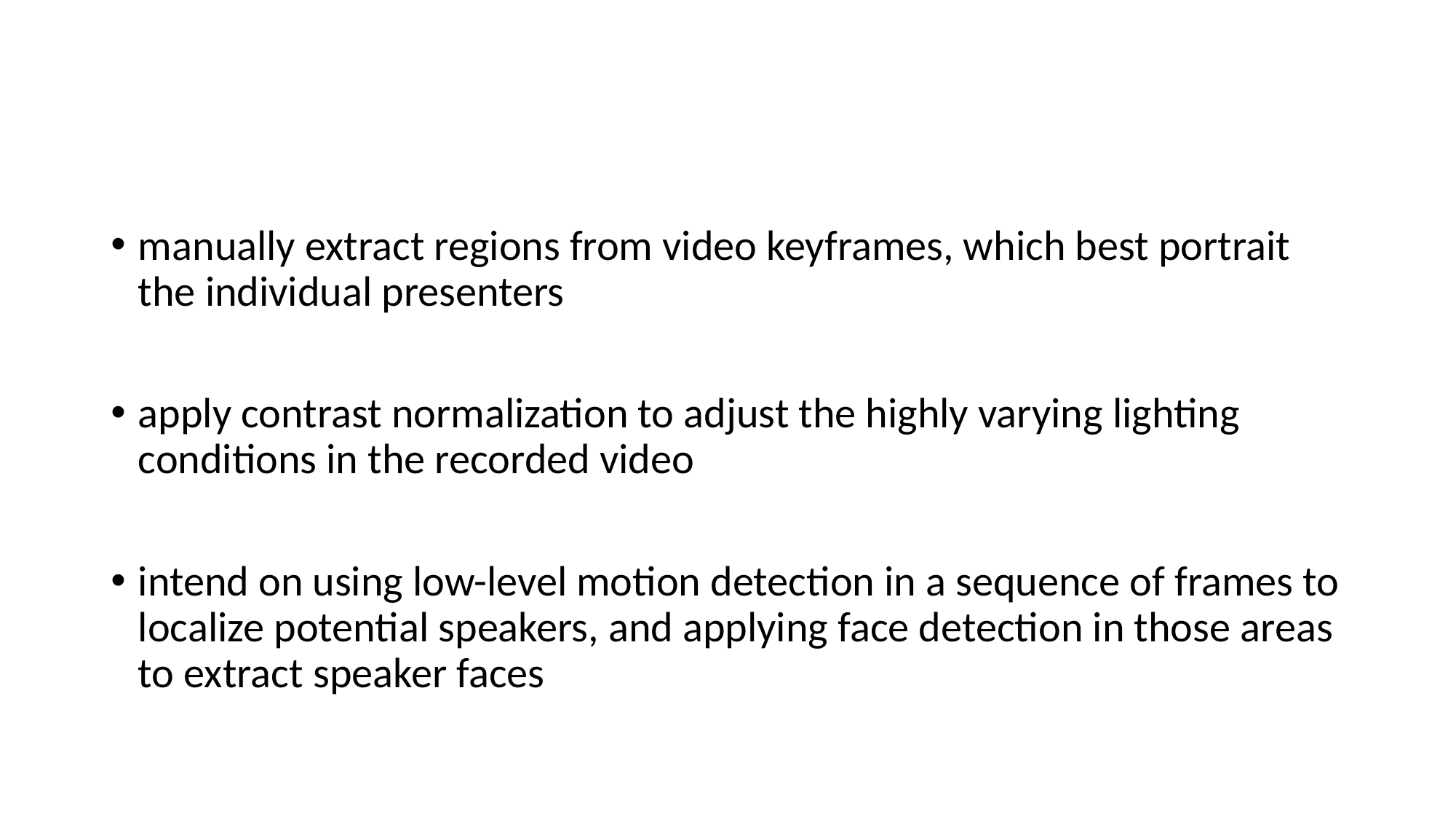

#
manually extract regions from video keyframes, which best portrait the individual presenters

apply contrast normalization to adjust the highly varying lighting conditions in the recorded video

intend on using low-level motion detection in a sequence of frames to localize potential speakers, and applying face detection in those areas to extract speaker faces